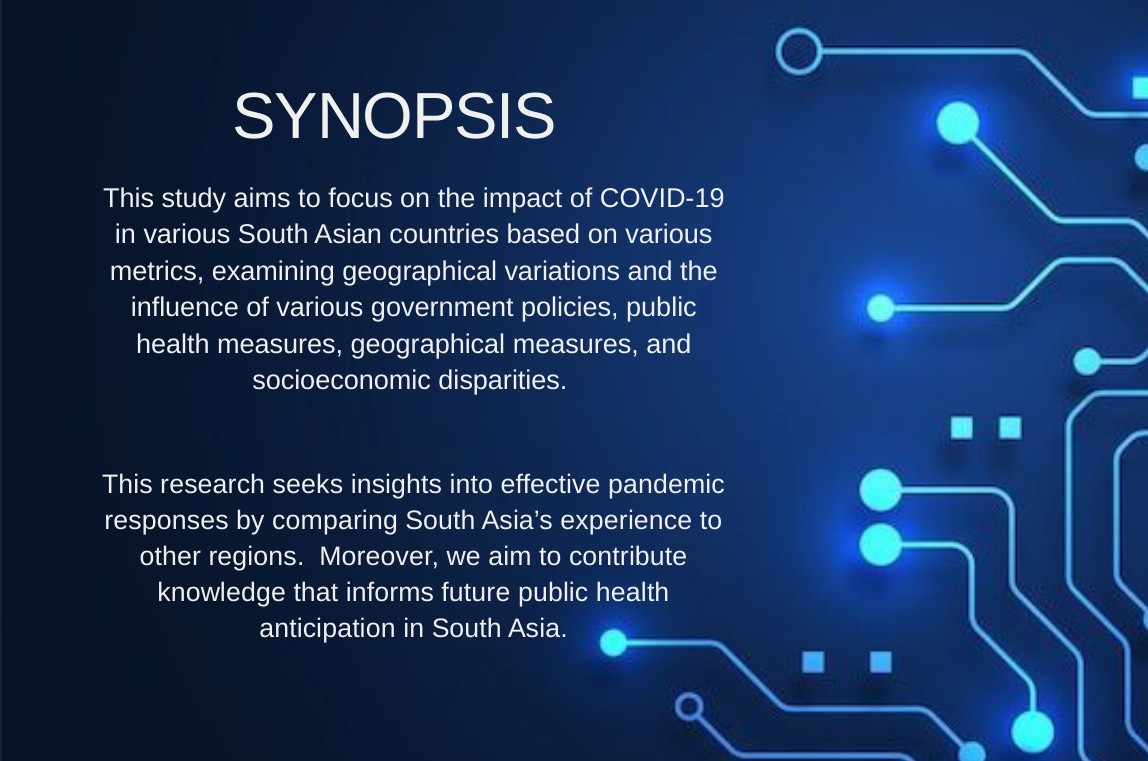

SYNOPSIS
This study aims to focus on the impact of COVID-19 in various South Asian countries based on various metrics, examining geographical variations and the influence of various government policies, public health measures, geographical measures, and socioeconomic disparities.

This research seeks insights into effective pandemic responses by comparing South Asia’s experience to other regions.  Moreover, we aim to contribute knowledge that informs future public health anticipation in South Asia.